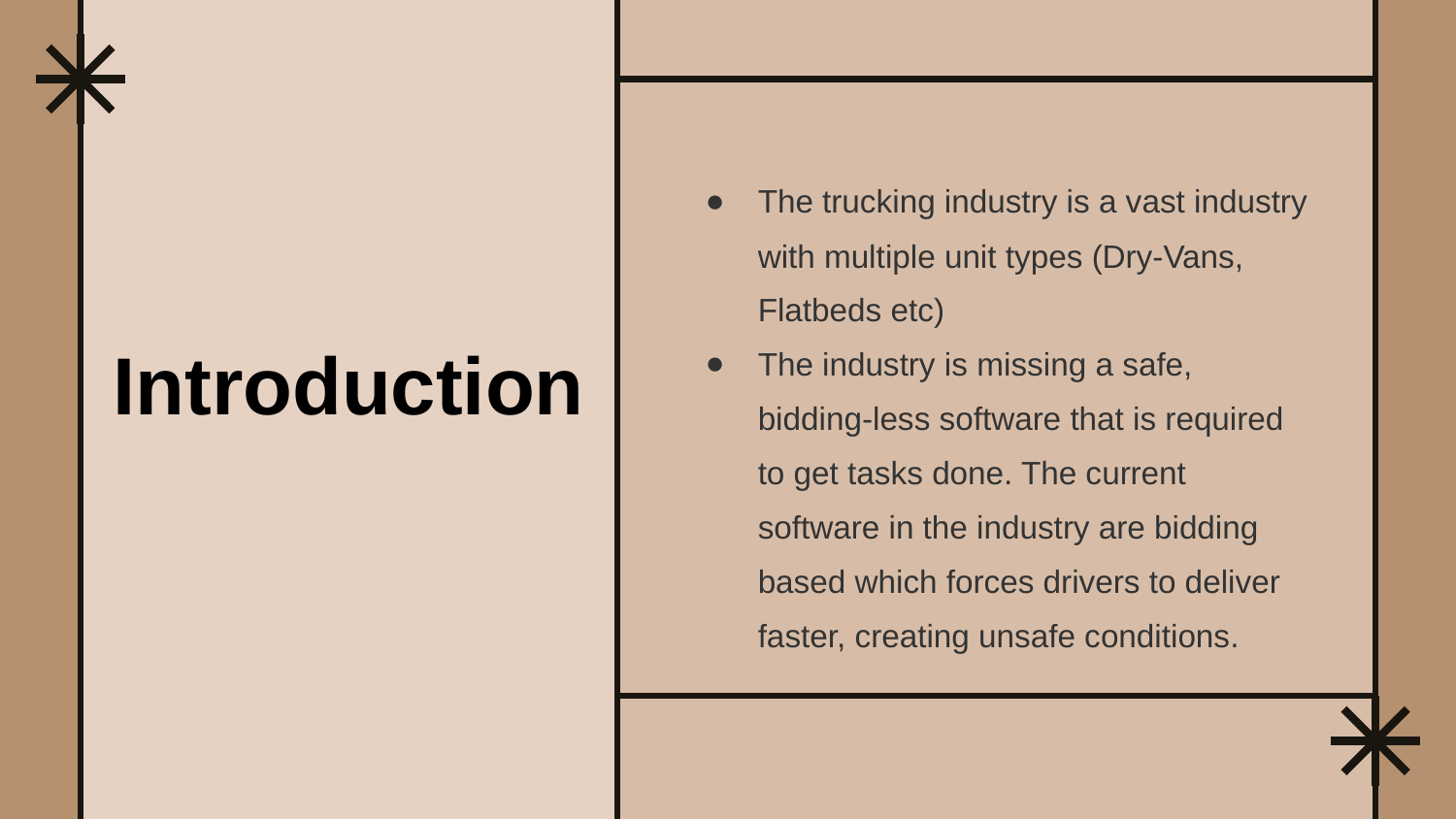

The trucking industry is a vast industry with multiple unit types (Dry-Vans, Flatbeds etc)
The industry is missing a safe, bidding-less software that is required to get tasks done. The current software in the industry are bidding based which forces drivers to deliver faster, creating unsafe conditions.
Introduction